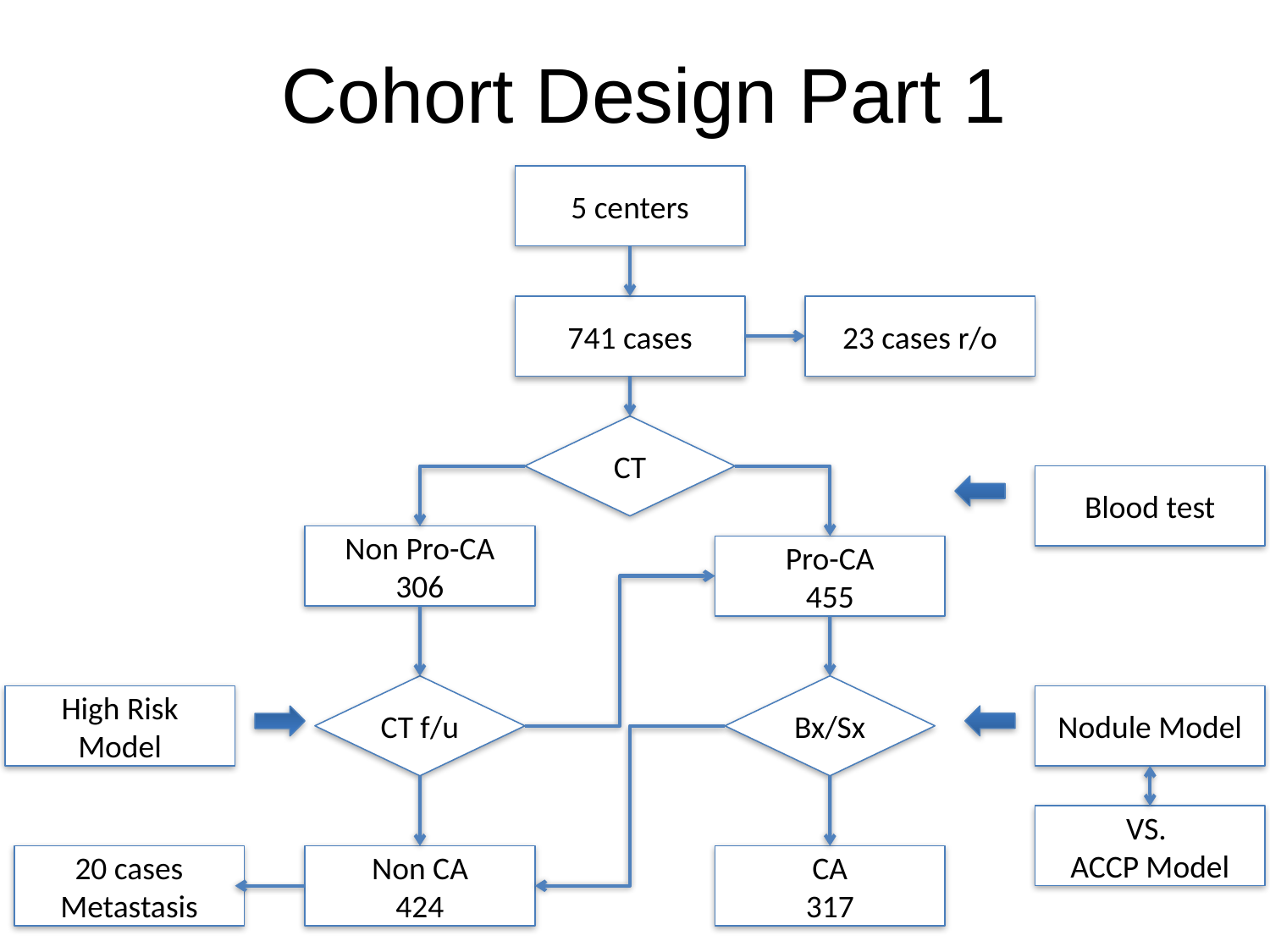

# Cohort Design Part 1
5 centers
741 cases
23 cases r/o
CT
Blood test

Non Pro-CA
306
Pro-CA
455
CT f/u
Bx/Sx
High Risk Model
Nodule Model

VS.
ACCP Model
20 cases Metastasis
Non CA
424
CA
317